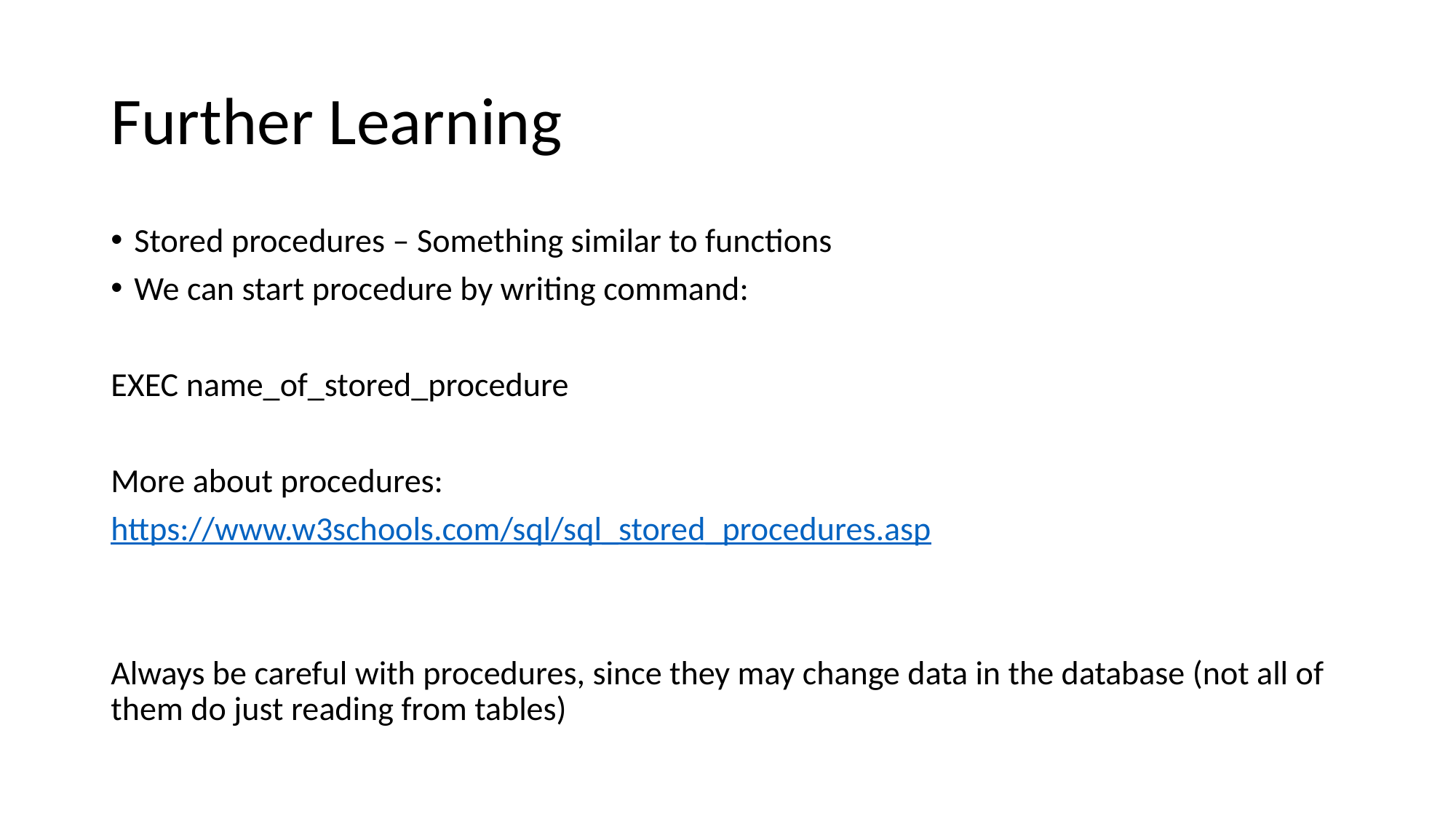

# Further Learning
Stored procedures – Something similar to functions
We can start procedure by writing command:

EXEC name_of_stored_procedure

More about procedures:
https://www.w3schools.com/sql/sql_stored_procedures.asp

Always be careful with procedures, since they may change data in the database (not all of them do just reading from tables)